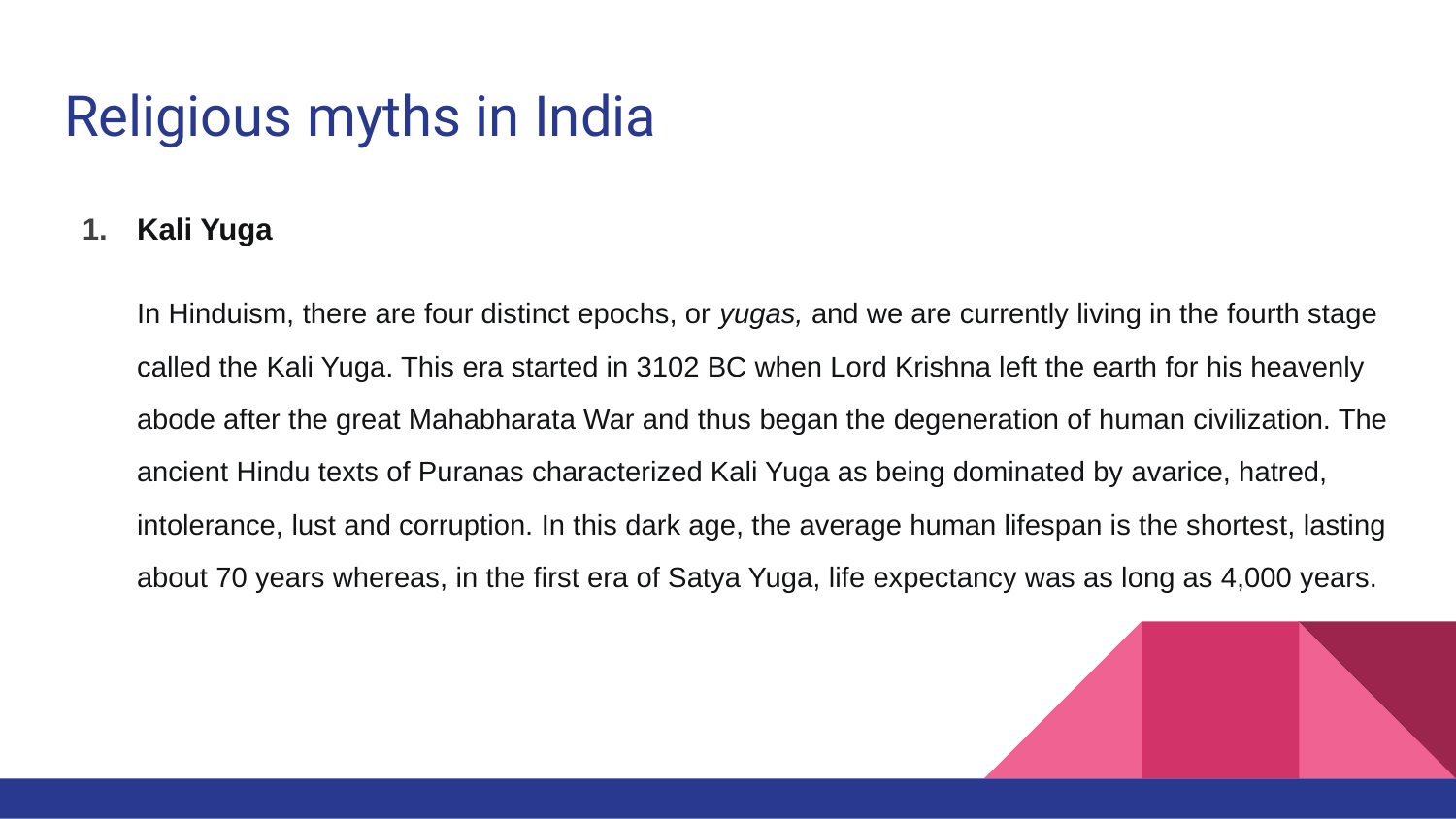

# Religious myths in India
Kali Yuga
In Hinduism, there are four distinct epochs, or yugas, and we are currently living in the fourth stage called the Kali Yuga. This era started in 3102 BC when Lord Krishna left the earth for his heavenly abode after the great Mahabharata War and thus began the degeneration of human civilization. The ancient Hindu texts of Puranas characterized Kali Yuga as being dominated by avarice, hatred, intolerance, lust and corruption. In this dark age, the average human lifespan is the shortest, lasting about 70 years whereas, in the first era of Satya Yuga, life expectancy was as long as 4,000 years.